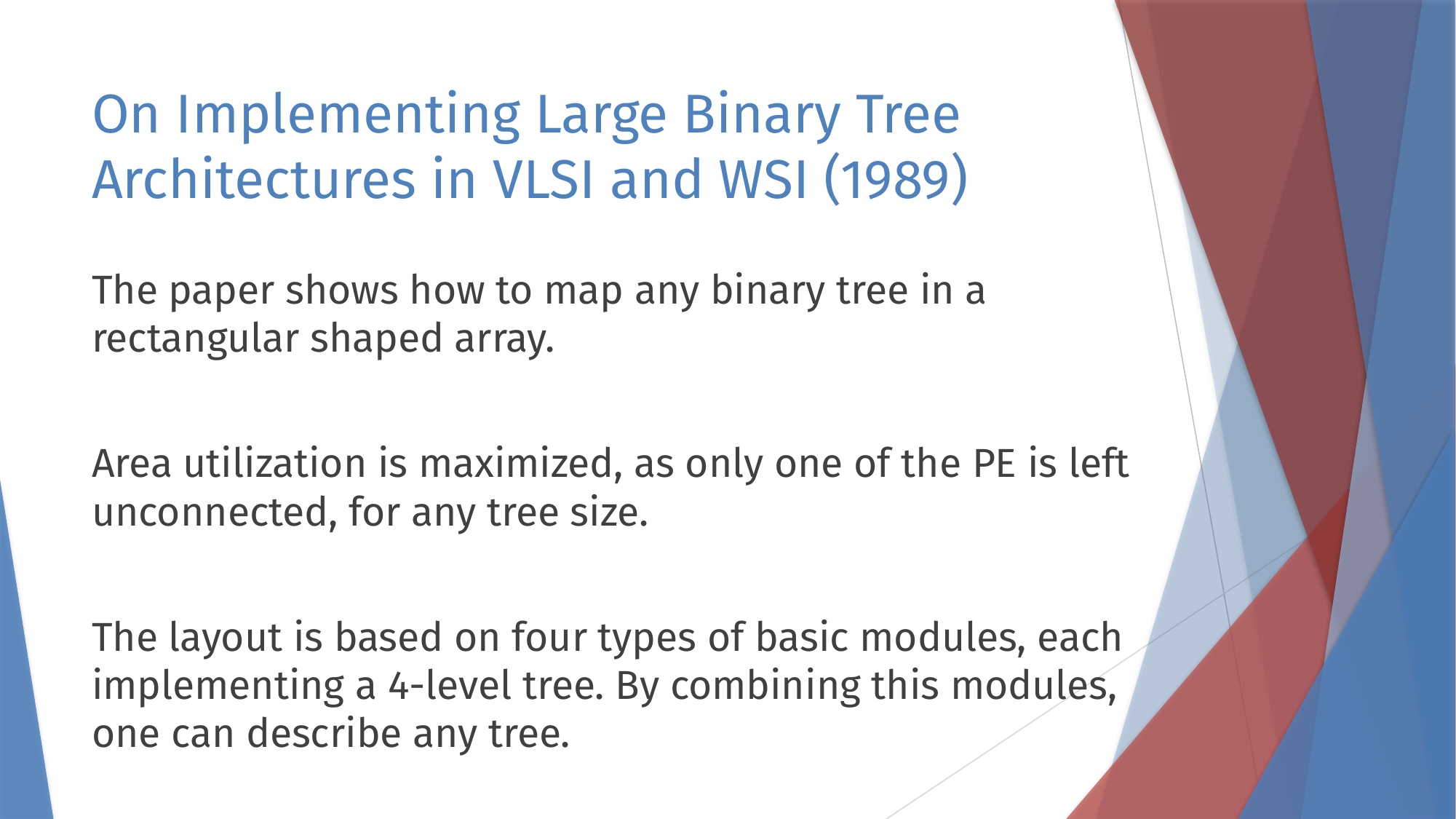

# On Implementing Large Binary Tree Architectures in VLSI and WSI (1989)
The paper shows how to map any binary tree in a rectangular shaped array.

Area utilization is maximized, as only one of the PE is left unconnected, for any tree size.

The layout is based on four types of basic modules, each implementing a 4-level tree. By combining this modules, one can describe any tree.